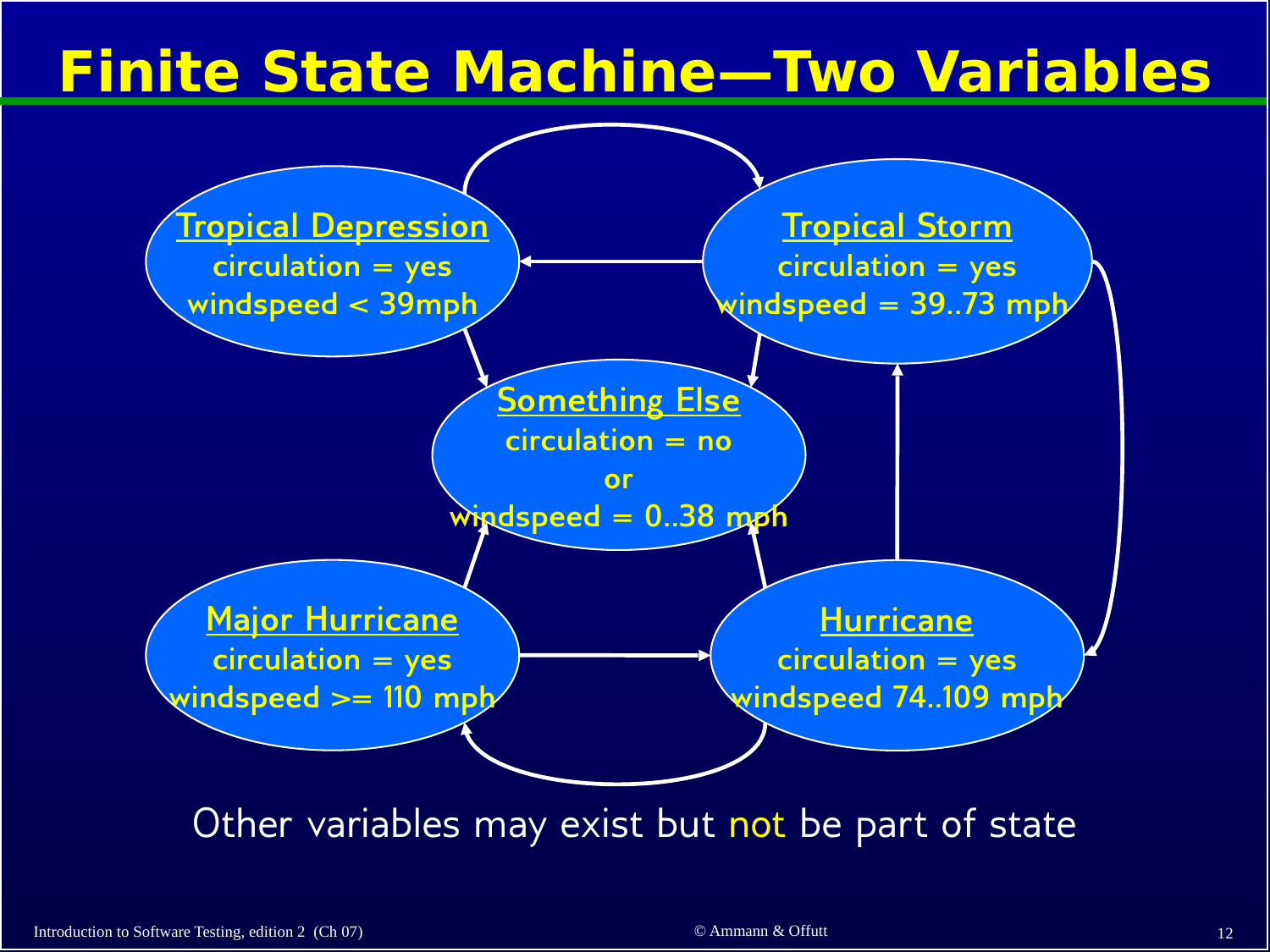

# Finite State Machine—Two Variables
Tropical Storm
circulation = yes
windspeed = 39..73 mph
Tropical Depression
circulation = yes
windspeed < 39mph
Hurricane
circulation = yes
windspeed 74..109 mph
Something Else
circulation = no
or
windspeed = 0..38 mph
Major Hurricane
circulation = yes
windspeed >= 110 mph
Other variables may exist but not be part of state
© Ammann & Offutt
Introduction to Software Testing, edition 2  (Ch 07)
12